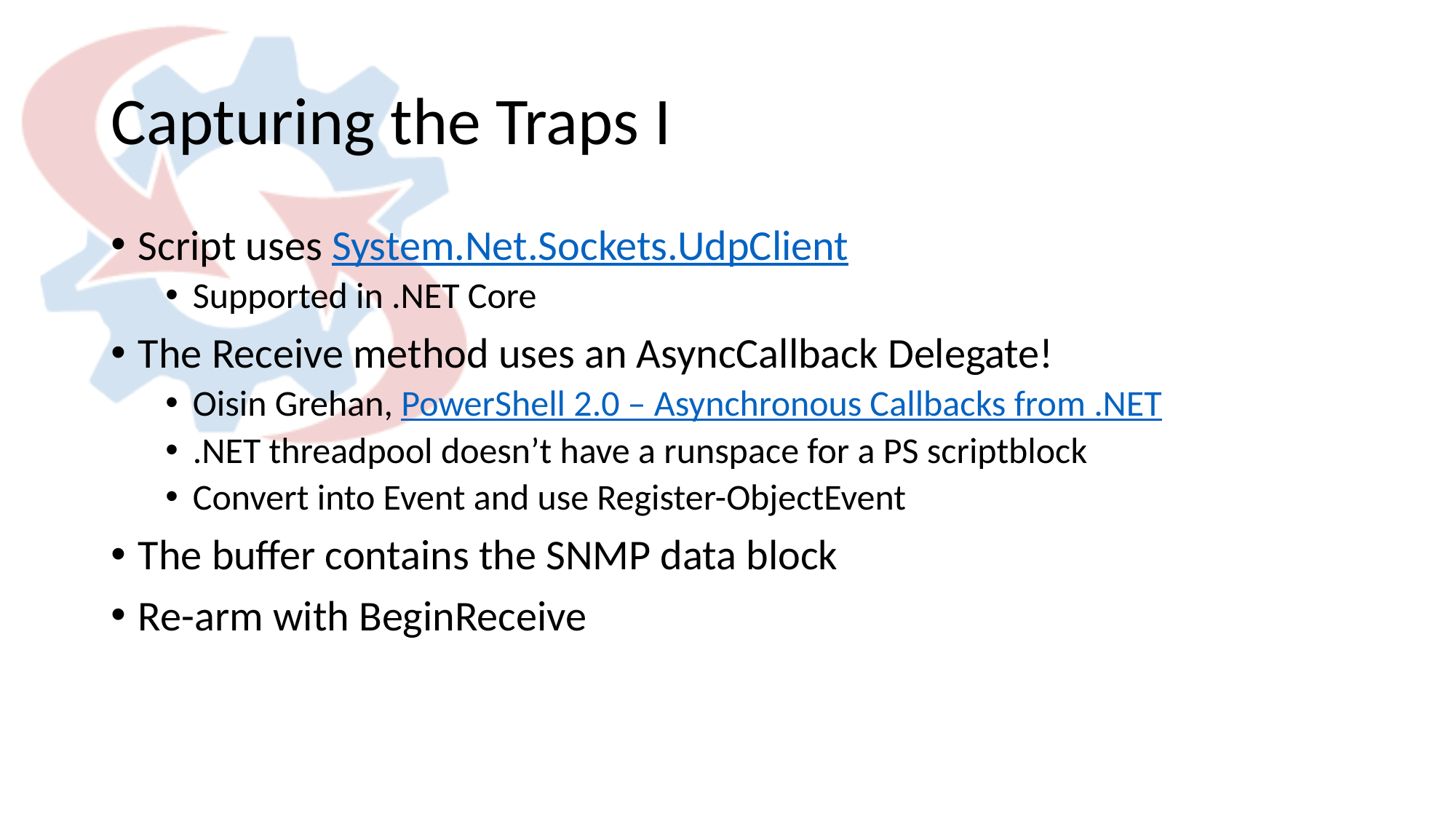

# Capturing the Traps I
Script uses System.Net.Sockets.UdpClient
Supported in .NET Core
The Receive method uses an AsyncCallback Delegate!
Oisin Grehan, PowerShell 2.0 – Asynchronous Callbacks from .NET
.NET threadpool doesn’t have a runspace for a PS scriptblock
Convert into Event and use Register-ObjectEvent
The buffer contains the SNMP data block
Re-arm with BeginReceive